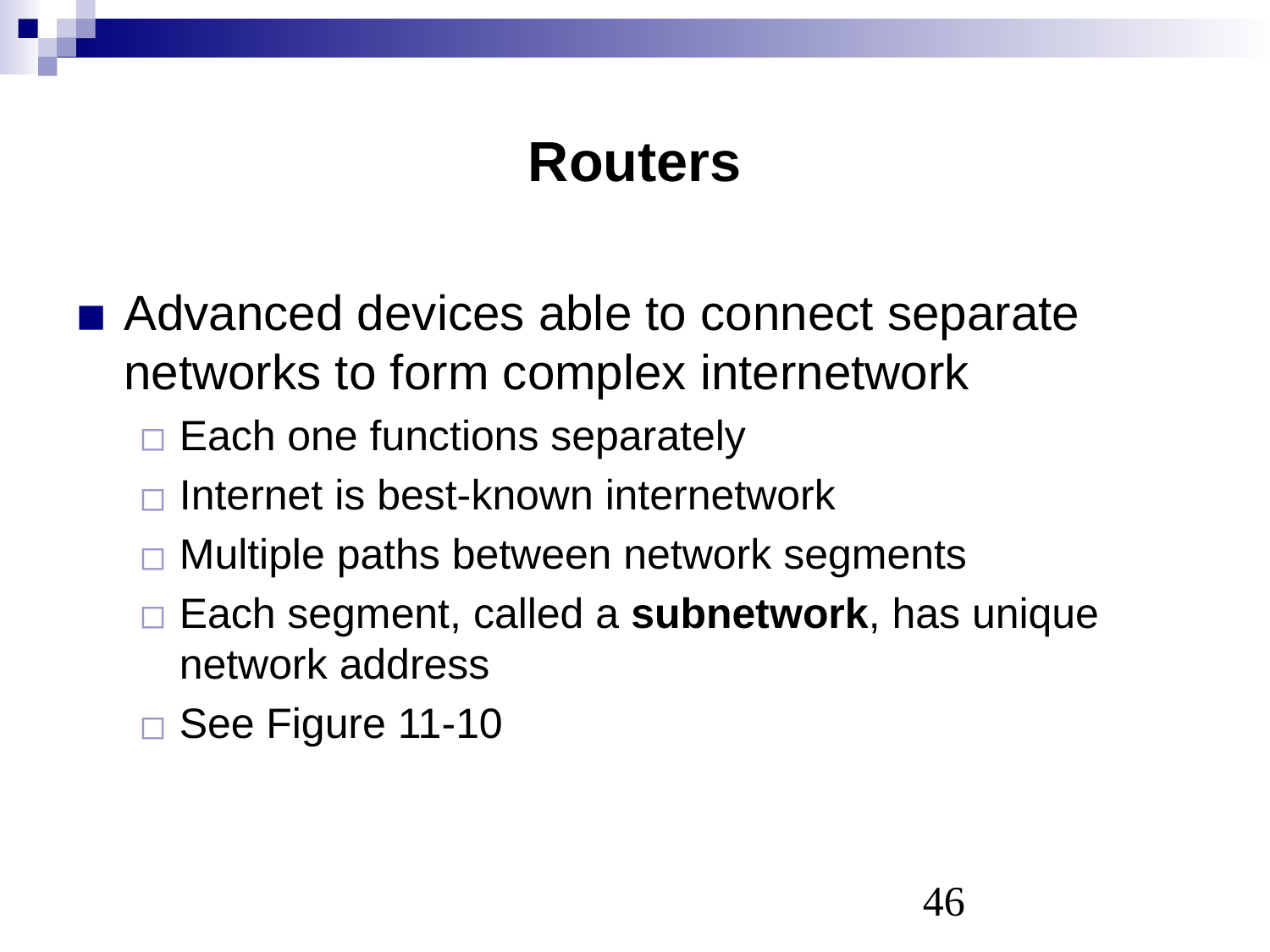

# Routers
Advanced devices able to connect separate networks to form complex internetwork
Each one functions separately
Internet is best-known internetwork
Multiple paths between network segments
Each segment, called a subnetwork, has unique network address
See Figure 11-10
46